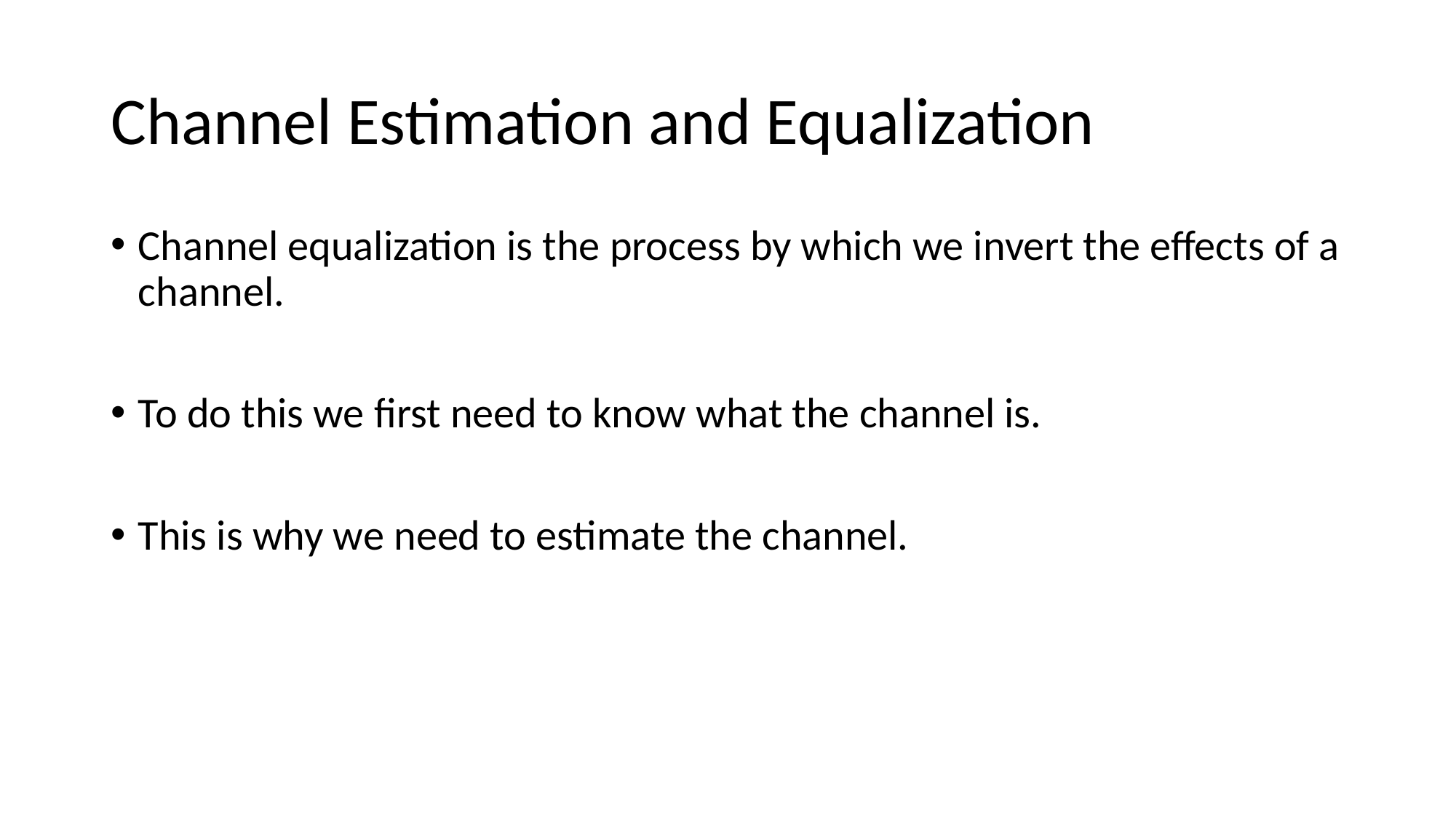

# Channel Estimation and Equalization
Channel equalization is the process by which we invert the effects of a channel.

To do this we first need to know what the channel is.

This is why we need to estimate the channel.